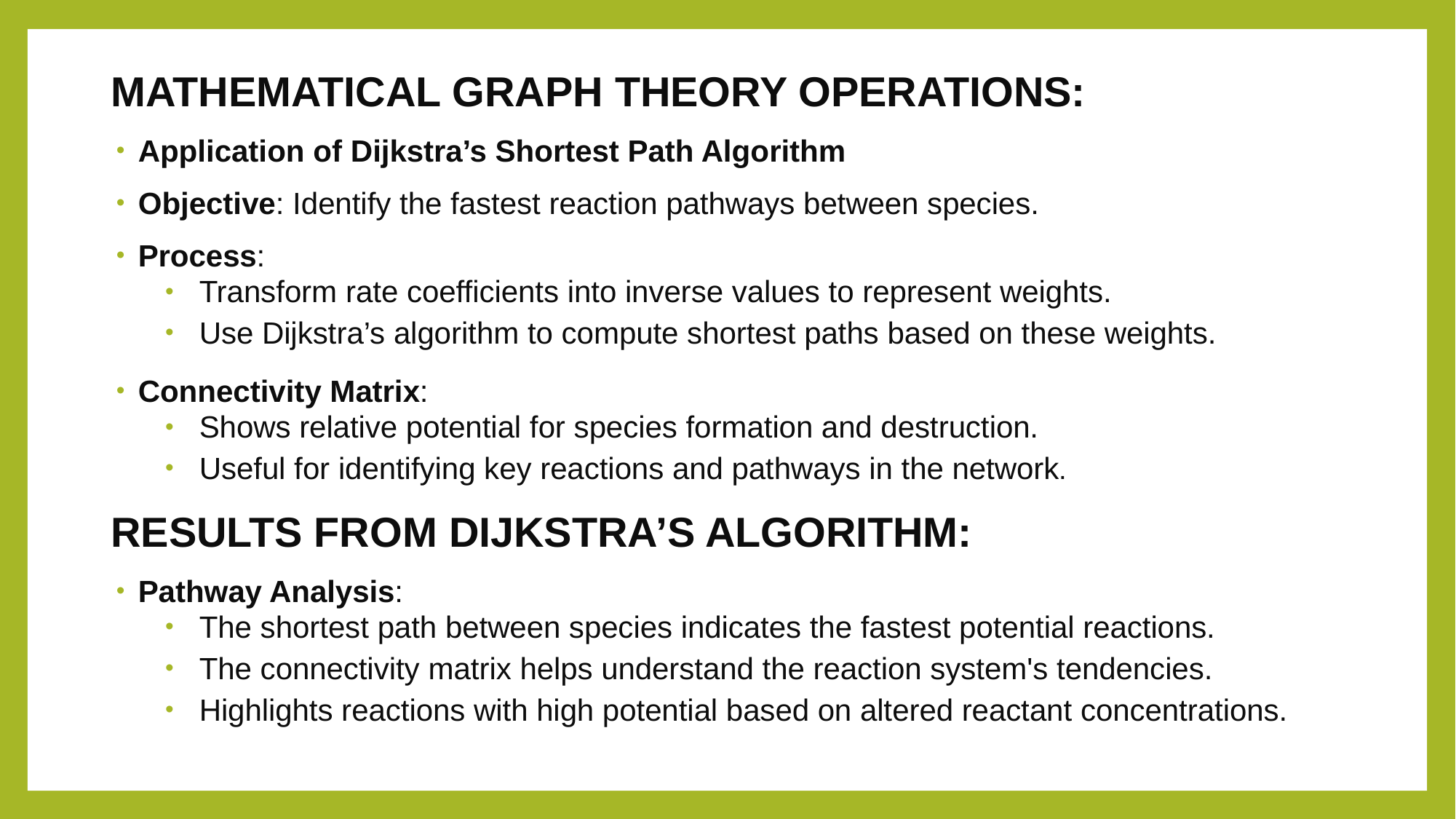

MATHEMATICAL GRAPH THEORY OPERATIONS:
Application of Dijkstra’s Shortest Path Algorithm
Objective: Identify the fastest reaction pathways between species.
Process:
Transform rate coefficients into inverse values to represent weights.
Use Dijkstra’s algorithm to compute shortest paths based on these weights.
Connectivity Matrix:
Shows relative potential for species formation and destruction.
Useful for identifying key reactions and pathways in the network.
RESULTS FROM DIJKSTRA’S ALGORITHM:
Pathway Analysis:
The shortest path between species indicates the fastest potential reactions.
The connectivity matrix helps understand the reaction system's tendencies.
Highlights reactions with high potential based on altered reactant concentrations.